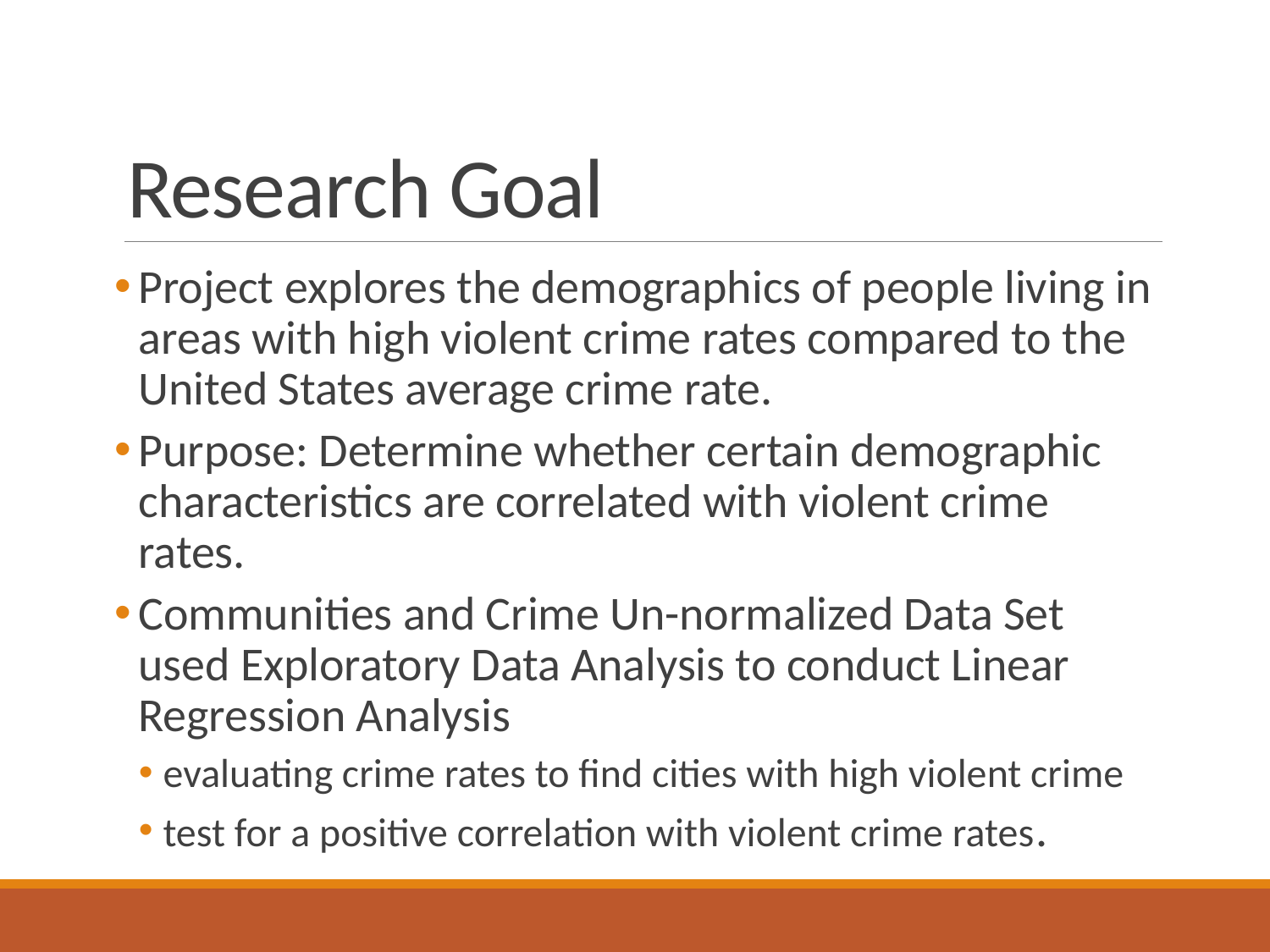

# Research Goal
Project explores the demographics of people living in areas with high violent crime rates compared to the United States average crime rate.
Purpose: Determine whether certain demographic characteristics are correlated with violent crime rates.
Communities and Crime Un-normalized Data Set used Exploratory Data Analysis to conduct Linear Regression Analysis
evaluating crime rates to find cities with high violent crime
test for a positive correlation with violent crime rates.